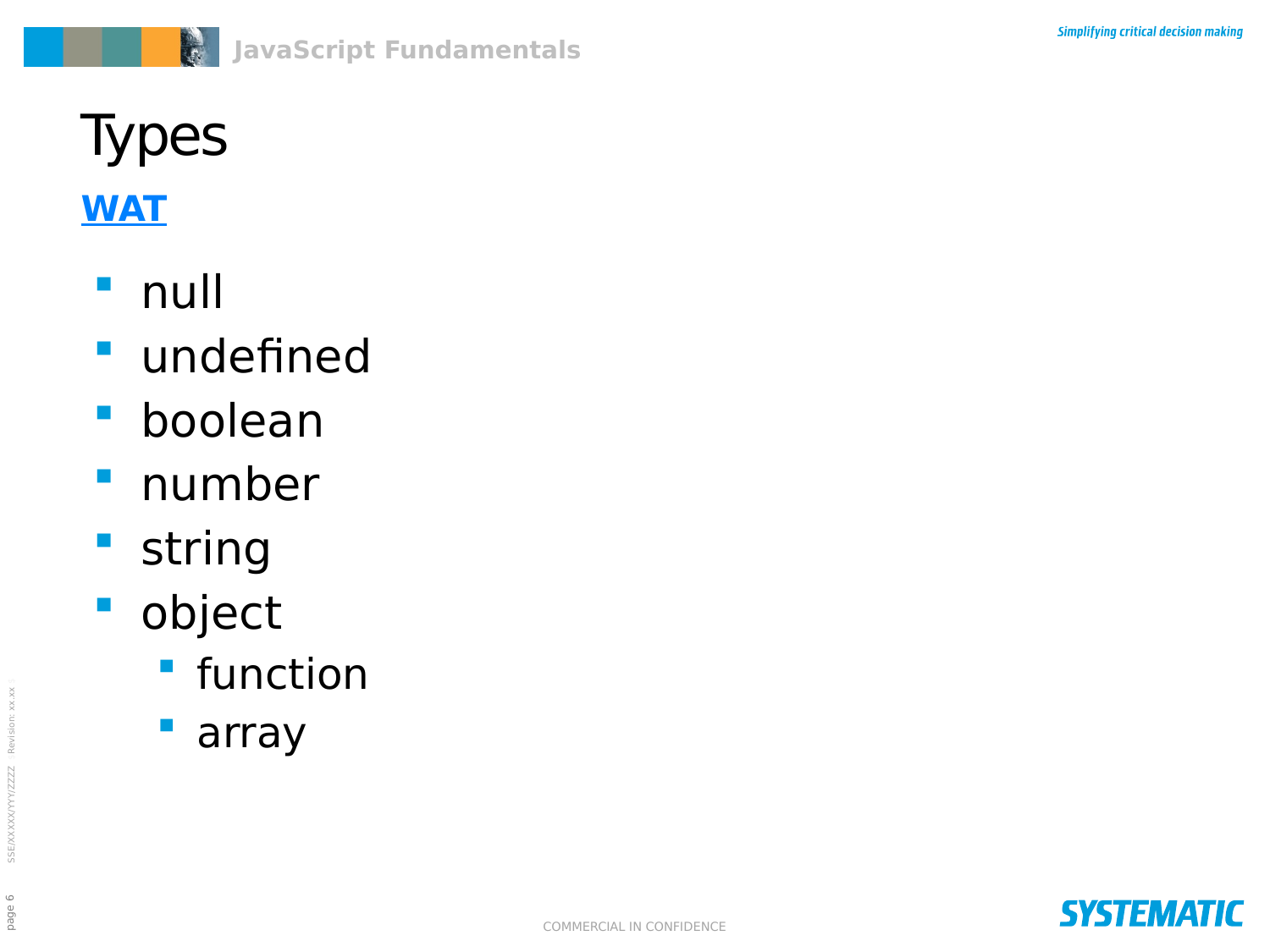

# Types
WAT
null
undefined
boolean
number
string
object
function
array